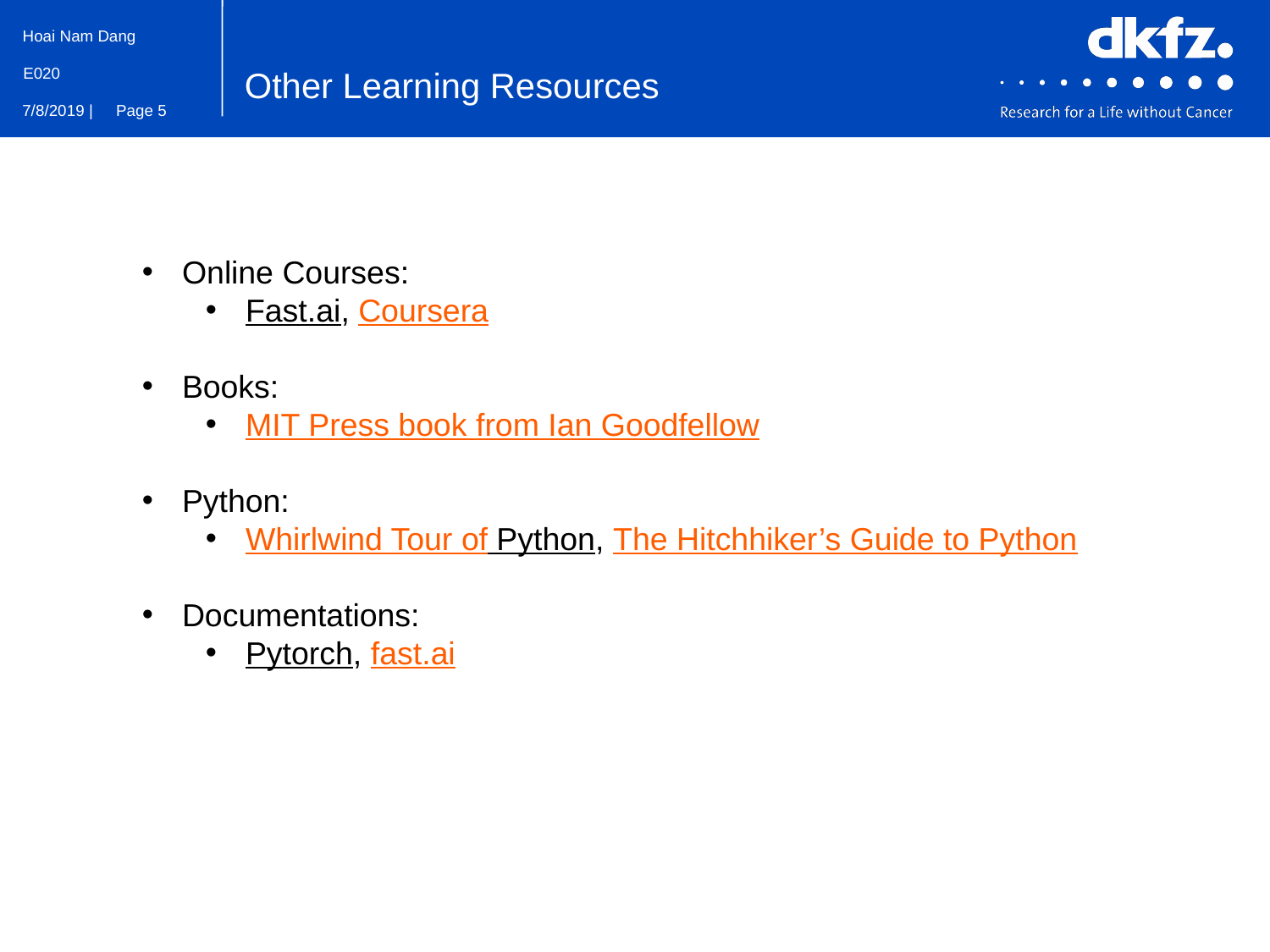

Other Learning Resources

Online Courses:
Fast.ai, Coursera

Books:
MIT Press book from Ian Goodfellow

Python:
Whirlwind Tour of Python, The Hitchhiker’s Guide to Python

Documentations:
Pytorch, fast.ai